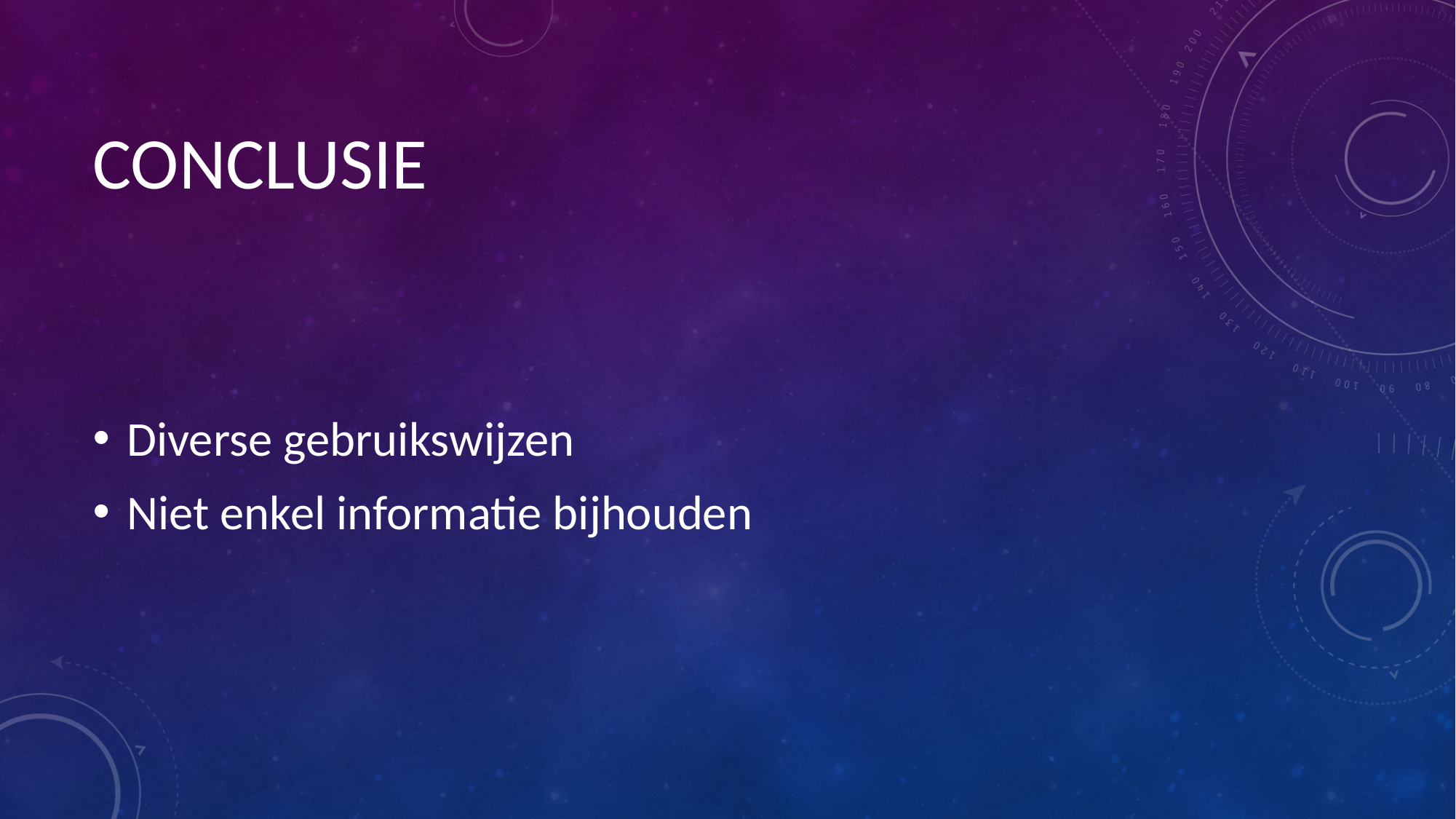

# Conclusie
Diverse gebruikswijzen
Niet enkel informatie bijhouden